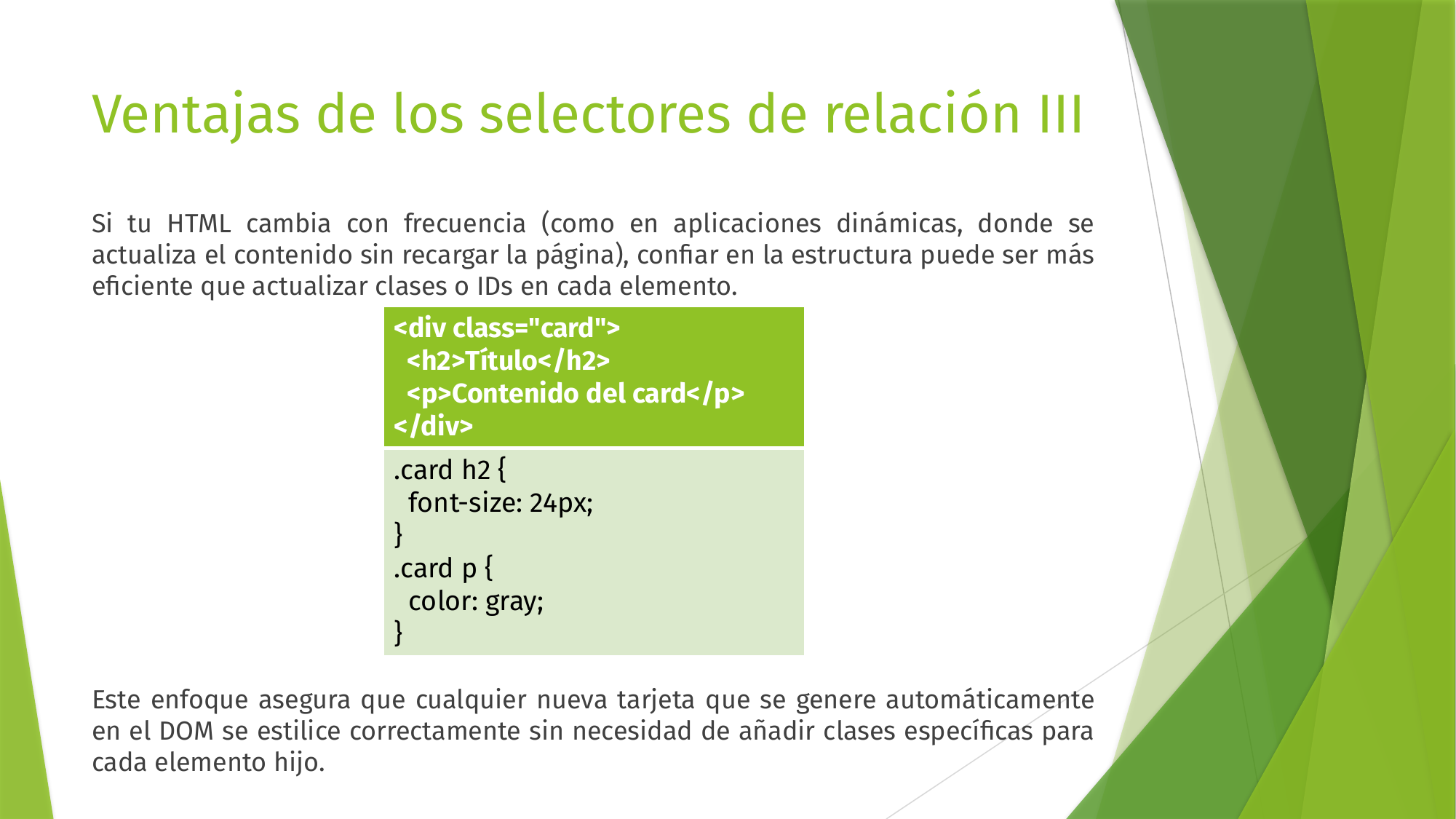

# Ventajas de los selectores de relación III
Si tu HTML cambia con frecuencia (como en aplicaciones dinámicas, donde se actualiza el contenido sin recargar la página), confiar en la estructura puede ser más eficiente que actualizar clases o IDs en cada elemento.

Este enfoque asegura que cualquier nueva tarjeta que se genere automáticamente en el DOM se estilice correctamente sin necesidad de añadir clases específicas para cada elemento hijo.
| <div class="card"> <h2>Título</h2> <p>Contenido del card</p> </div> |
| --- |
| .card h2 { font-size: 24px; } .card p { color: gray; } |